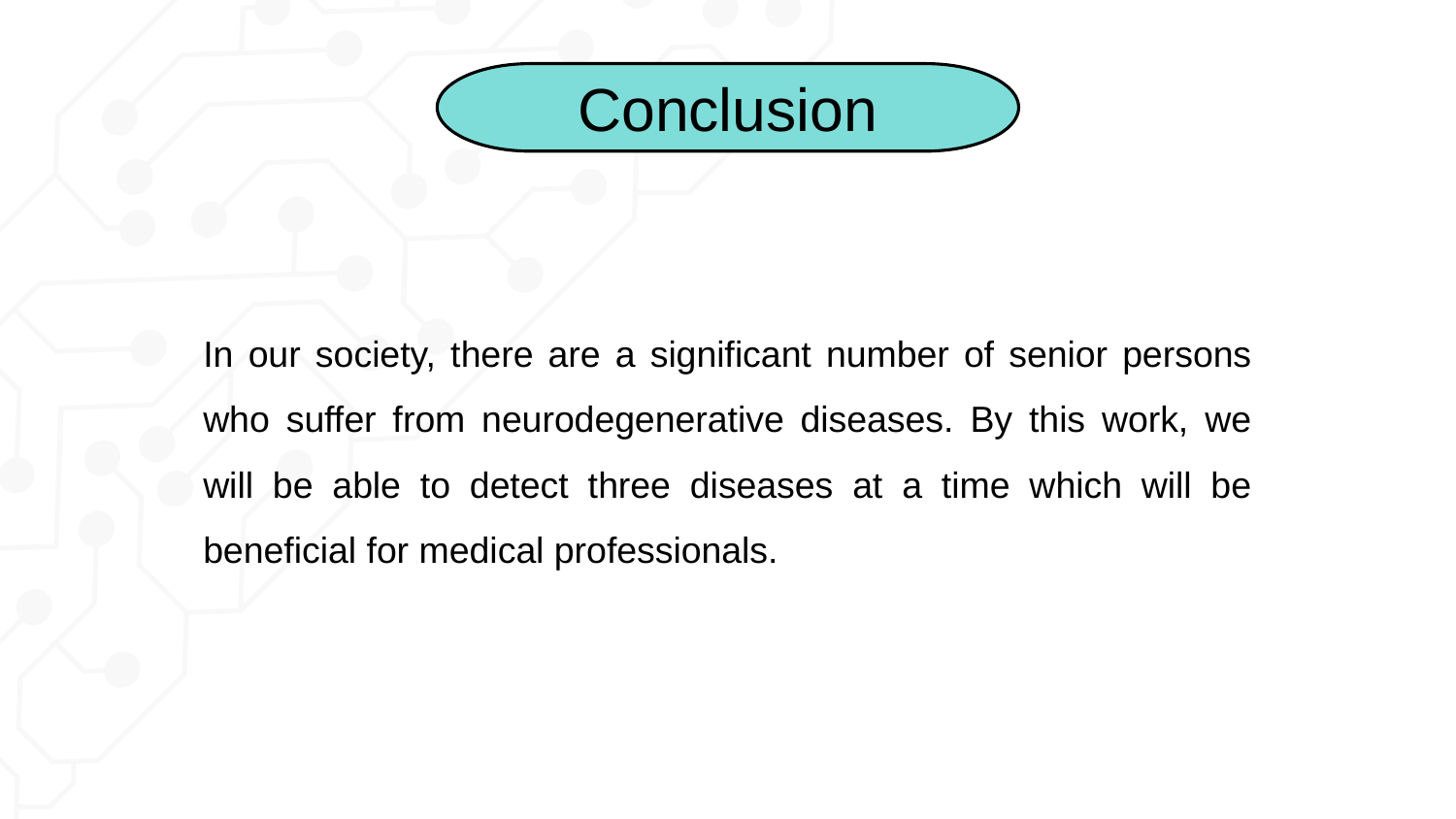

Conclusion
In our society, there are a significant number of senior persons who suffer from neurodegenerative diseases. By this work, we will be able to detect three diseases at a time which will be beneficial for medical professionals.